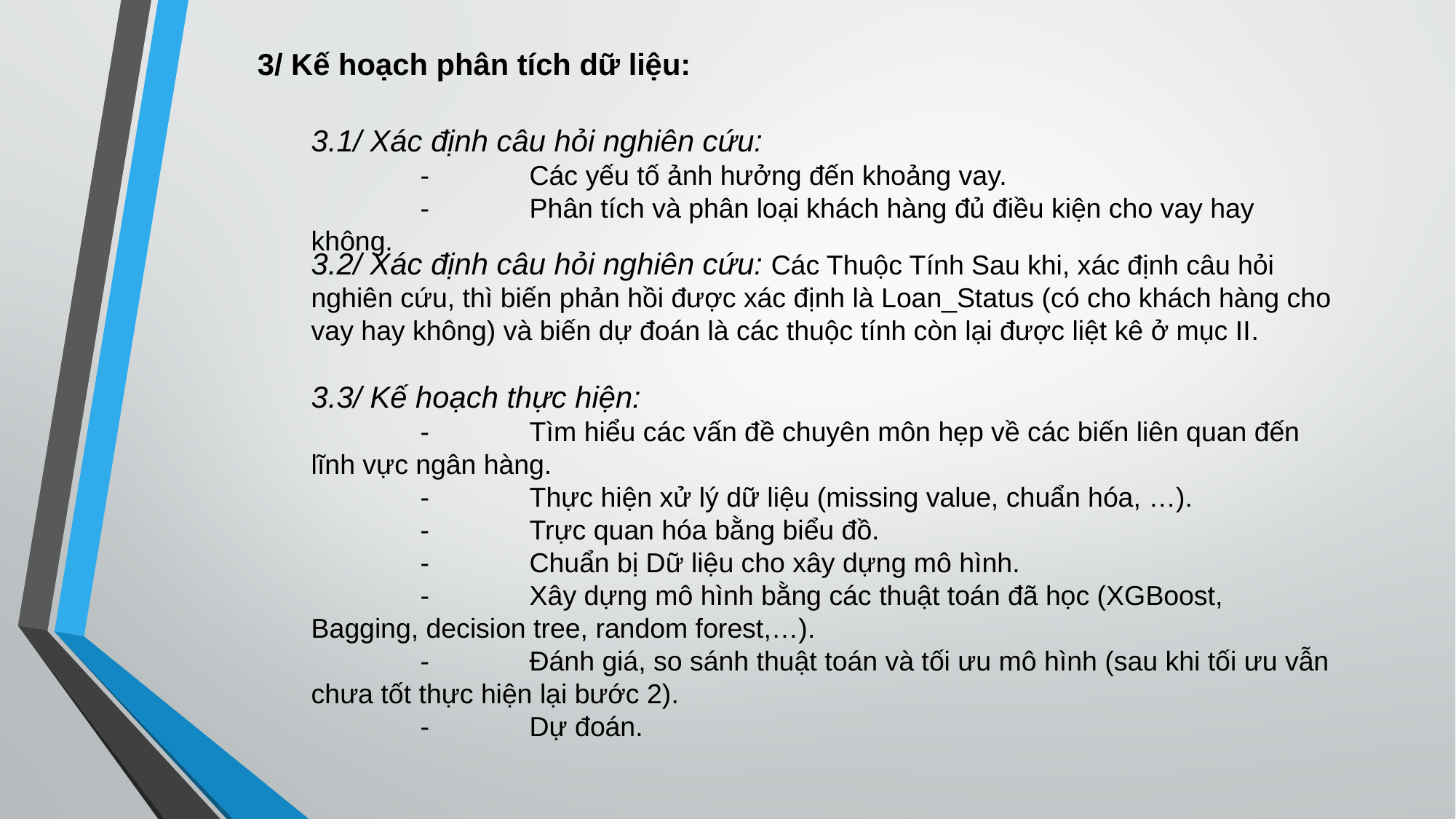

3/ Kế hoạch phân tích dữ liệu:
3.1/ Xác định câu hỏi nghiên cứu:
	-	Các yếu tố ảnh hưởng đến khoảng vay.
	-	Phân tích và phân loại khách hàng đủ điều kiện cho vay hay không.

3.2/ Xác định câu hỏi nghiên cứu: Các Thuộc Tính Sau khi, xác định câu hỏi nghiên cứu, thì biến phản hồi được xác định là Loan_Status (có cho khách hàng cho vay hay không) và biến dự đoán là các thuộc tính còn lại được liệt kê ở mục II.
3.3/ Kế hoạch thực hiện:
	-	Tìm hiểu các vấn đề chuyên môn hẹp về các biến liên quan đến lĩnh vực ngân hàng.
	-	Thực hiện xử lý dữ liệu (missing value, chuẩn hóa, …).
	-	Trực quan hóa bằng biểu đồ.
	-	Chuẩn bị Dữ liệu cho xây dựng mô hình.
	-	Xây dựng mô hình bằng các thuật toán đã học (XGBoost, Bagging, decision tree, random forest,…).
	-	Đánh giá, so sánh thuật toán và tối ưu mô hình (sau khi tối ưu vẫn chưa tốt thực hiện lại bước 2).
	-	Dự đoán.